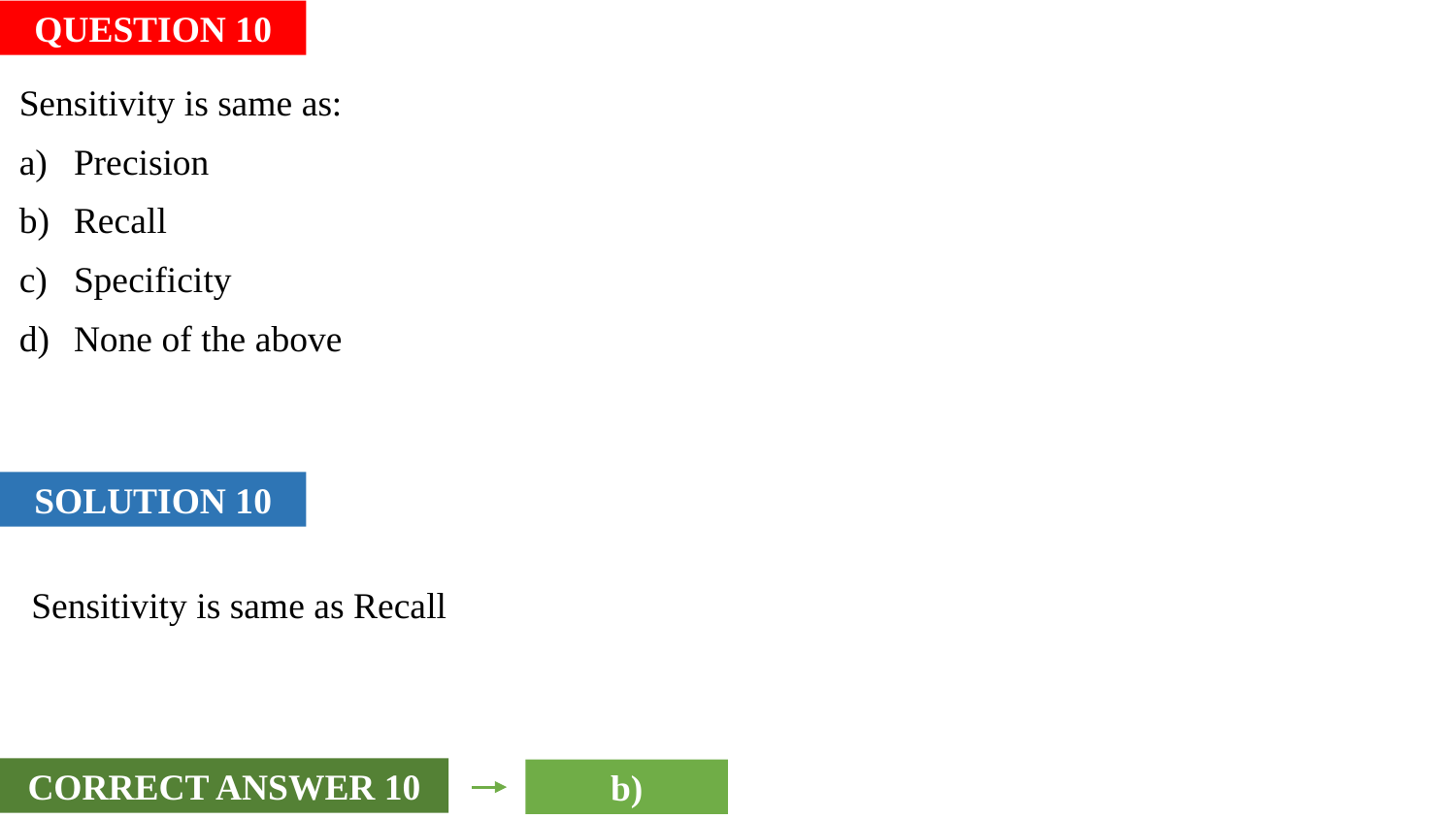

QUESTION 10
Sensitivity is same as:
Precision
Recall
Specificity
None of the above
SOLUTION 10
Sensitivity is same as Recall
CORRECT ANSWER 10
b)